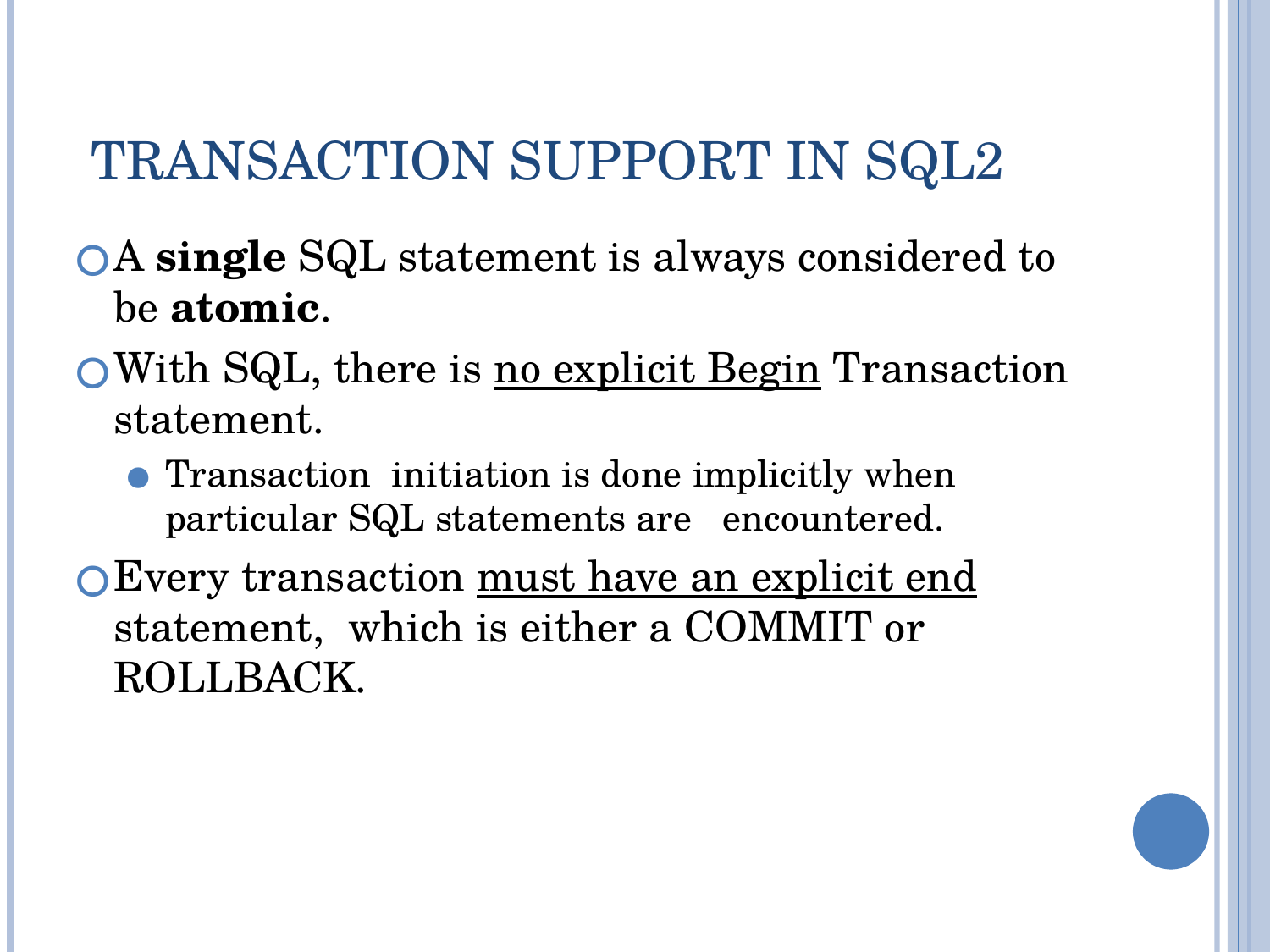

# TRANSACTION SUPPORT IN SQL2
A single SQL statement is always considered to  be atomic.
With SQL, there is no explicit Begin Transaction statement.
Transaction  initiation is done implicitly when particular SQL statements are   encountered.
Every transaction must have an explicit end statement,  which is either a COMMIT or ROLLBACK.